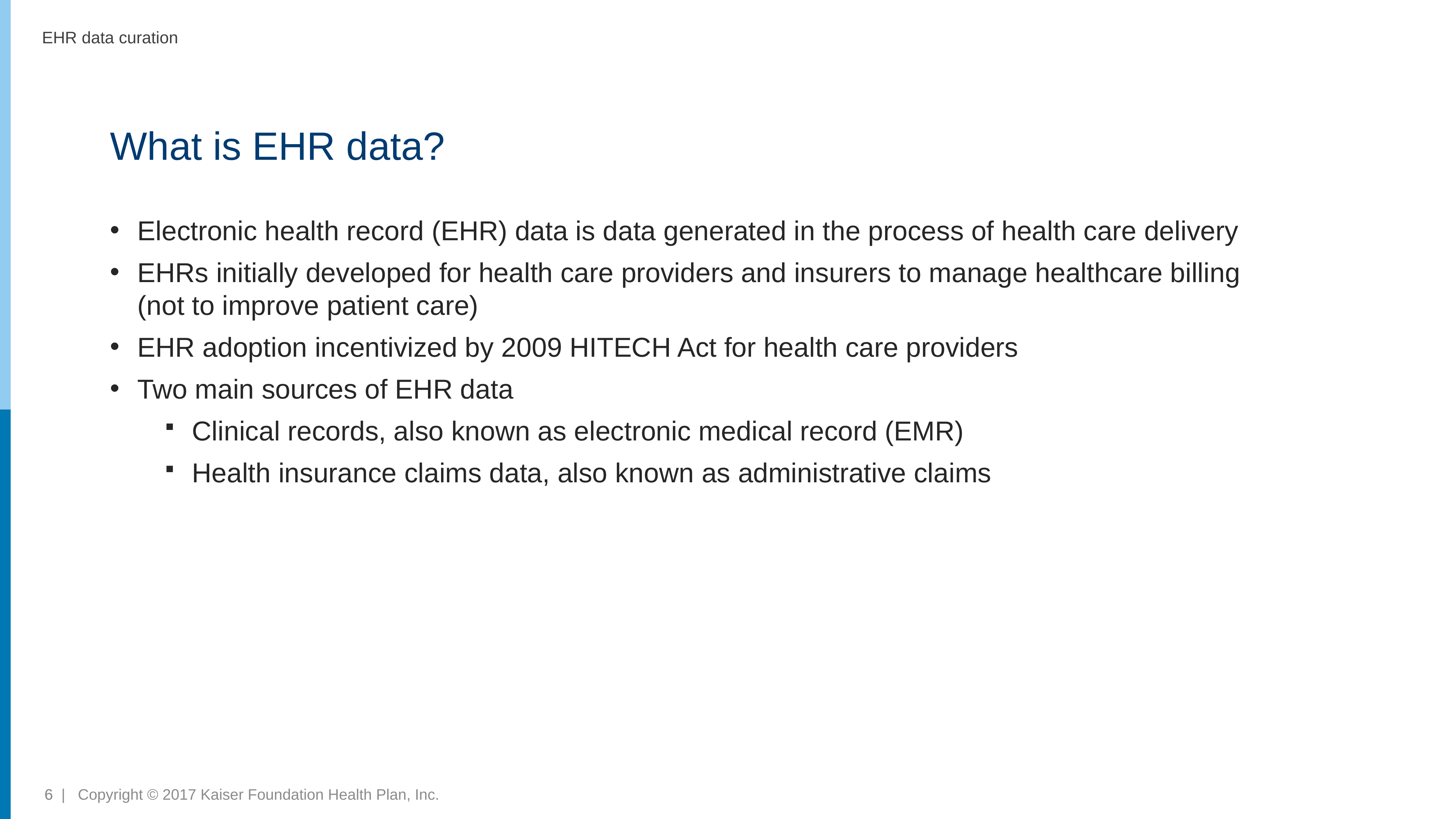

EHR data curation

# What is EHR data?
Electronic health record (EHR) data is data generated in the process of health care delivery
EHRs initially developed for health care providers and insurers to manage healthcare billing (not to improve patient care)
EHR adoption incentivized by 2009 HITECH Act for health care providers
Two main sources of EHR data
Clinical records, also known as electronic medical record (EMR)
Health insurance claims data, also known as administrative claims
6